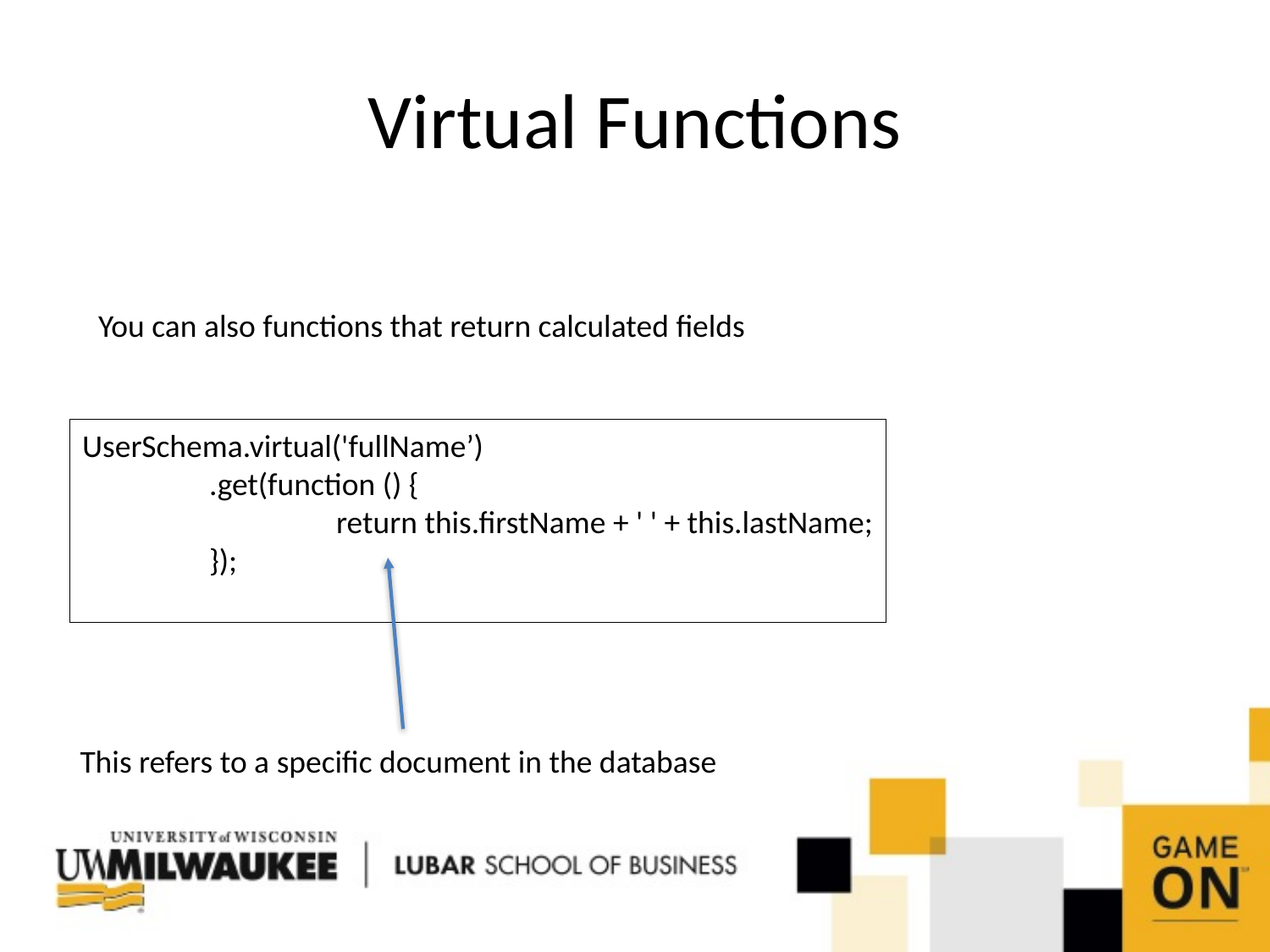

# Virtual Functions
You can also functions that return calculated fields
UserSchema.virtual('fullName’)
	.get(function () {
		return this.firstName + ' ' + this.lastName;
	});

This refers to a specific document in the database